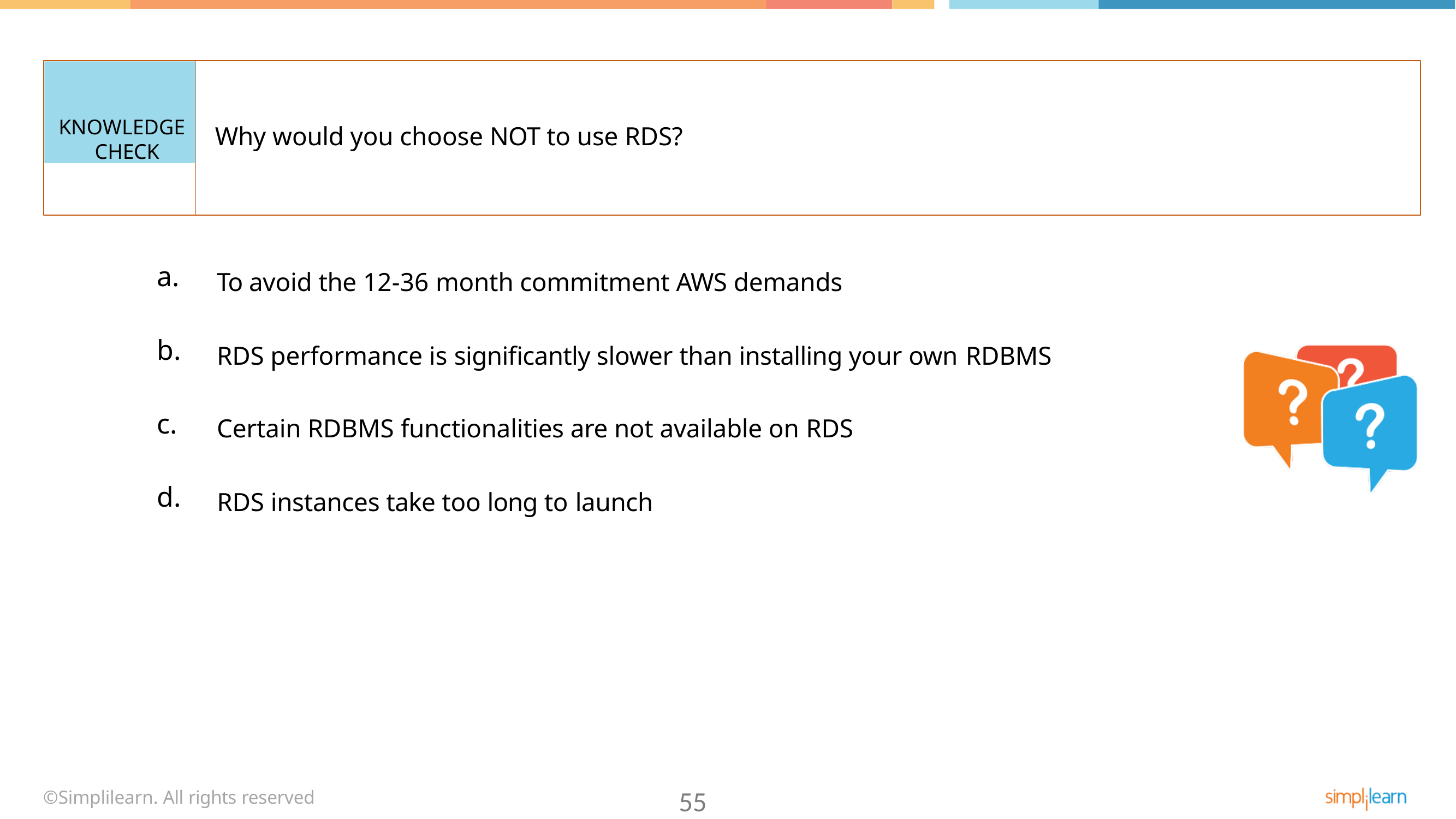

KNOWLEDGE  CHECK
Why would you choose NOT to use RDS?
a.
To avoid the 12-36 month commitment AWS demands
b.
RDS performance is significantly slower than installing your own RDBMS
c.
Certain RDBMS functionalities are not available on RDS
d.
RDS instances take too long to launch
©Simplilearn. All rights reserved
55